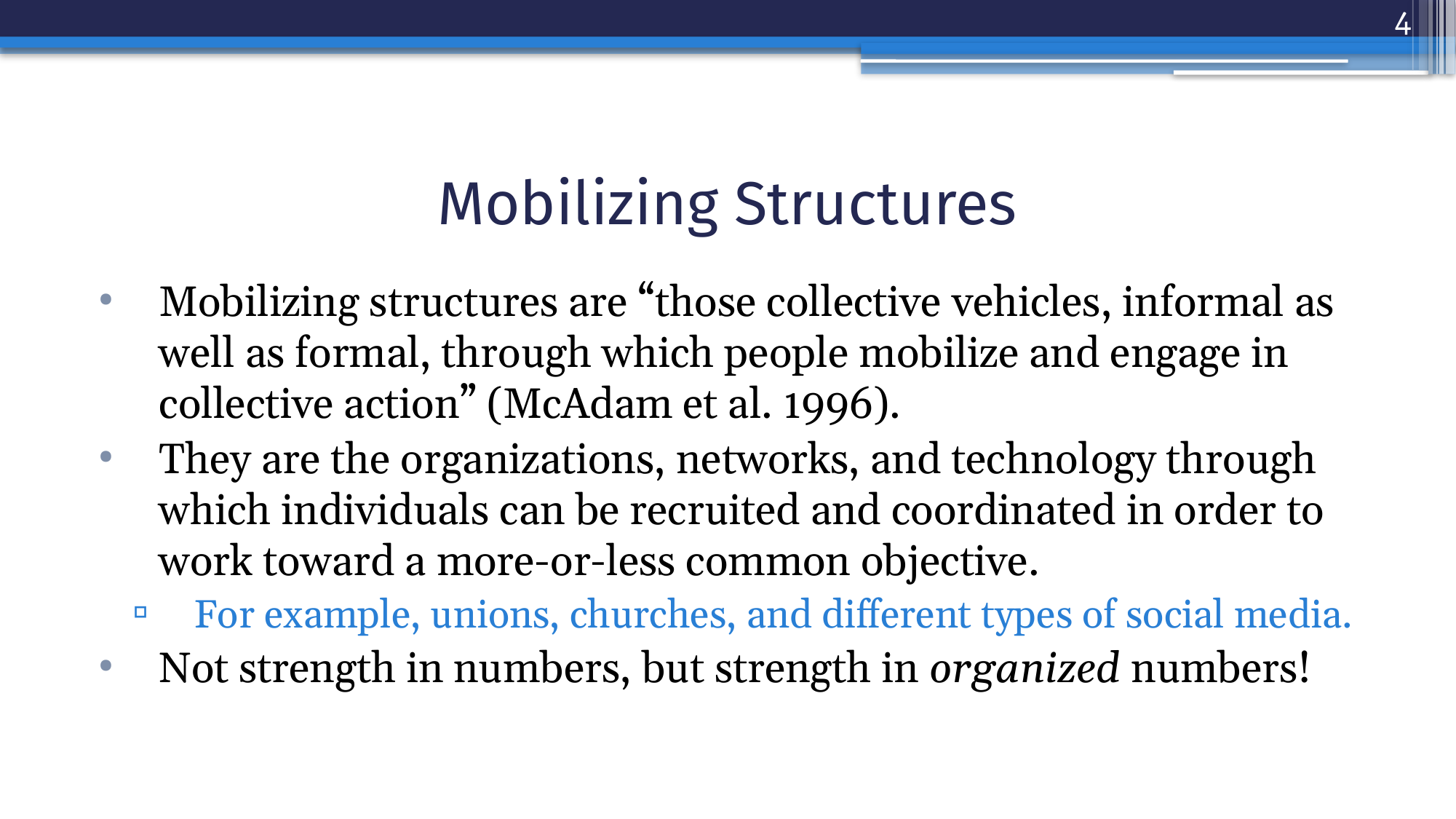

4
# Mobilizing Structures
Mobilizing structures are “those collective vehicles, informal as well as formal, through which people mobilize and engage in collective action” (McAdam et al. 1996).
They are the organizations, networks, and technology through which individuals can be recruited and coordinated in order to work toward a more-or-less common objective.
For example, unions, churches, and different types of social media.
Not strength in numbers, but strength in organized numbers!